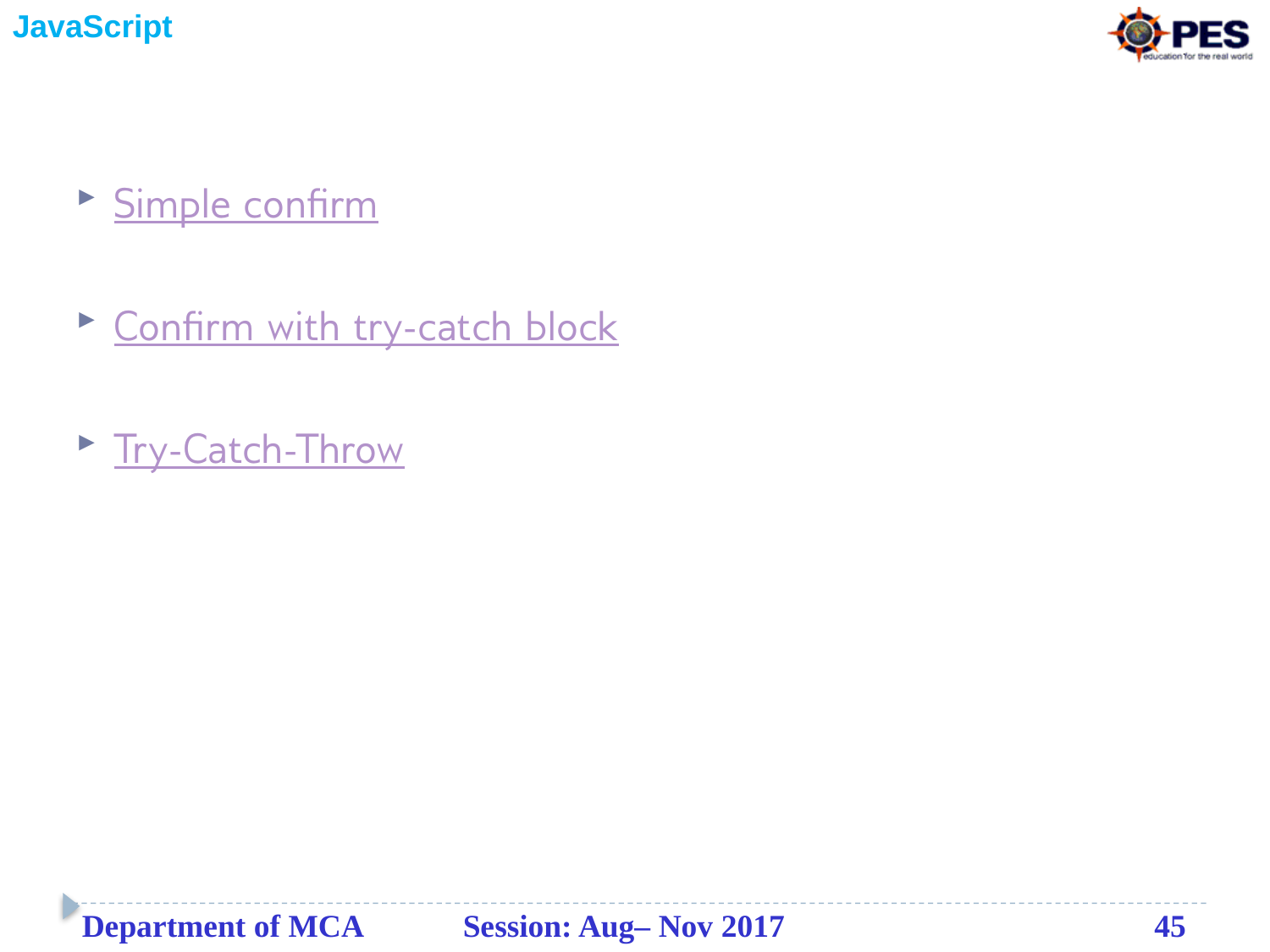

#
Simple confirm

Confirm with try-catch block

Try-Catch-Throw